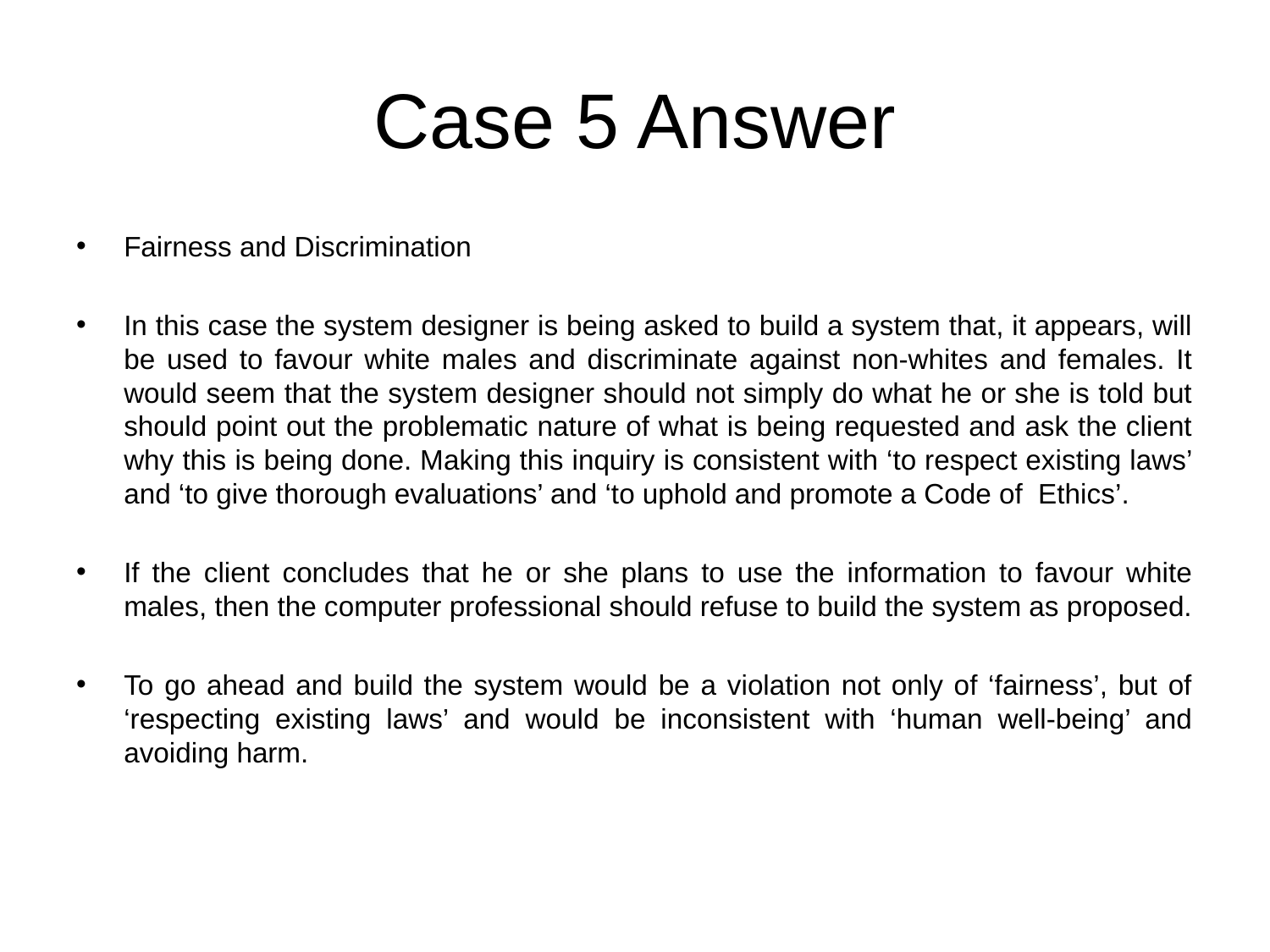

# Case 5 Answer
Fairness and Discrimination

In this case the system designer is being asked to build a system that, it appears, will be used to favour white males and discriminate against non-whites and females. It would seem that the system designer should not simply do what he or she is told but should point out the problematic nature of what is being requested and ask the client why this is being done. Making this inquiry is consistent with ‘to respect existing laws’ and ‘to give thorough evaluations’ and ‘to uphold and promote a Code of  Ethics’.

If the client concludes that he or she plans to use the information to favour white males, then the computer professional should refuse to build the system as proposed.

To go ahead and build the system would be a violation not only of ‘fairness’, but of ‘respecting existing laws’ and would be inconsistent with ‘human well-being’ and avoiding harm.